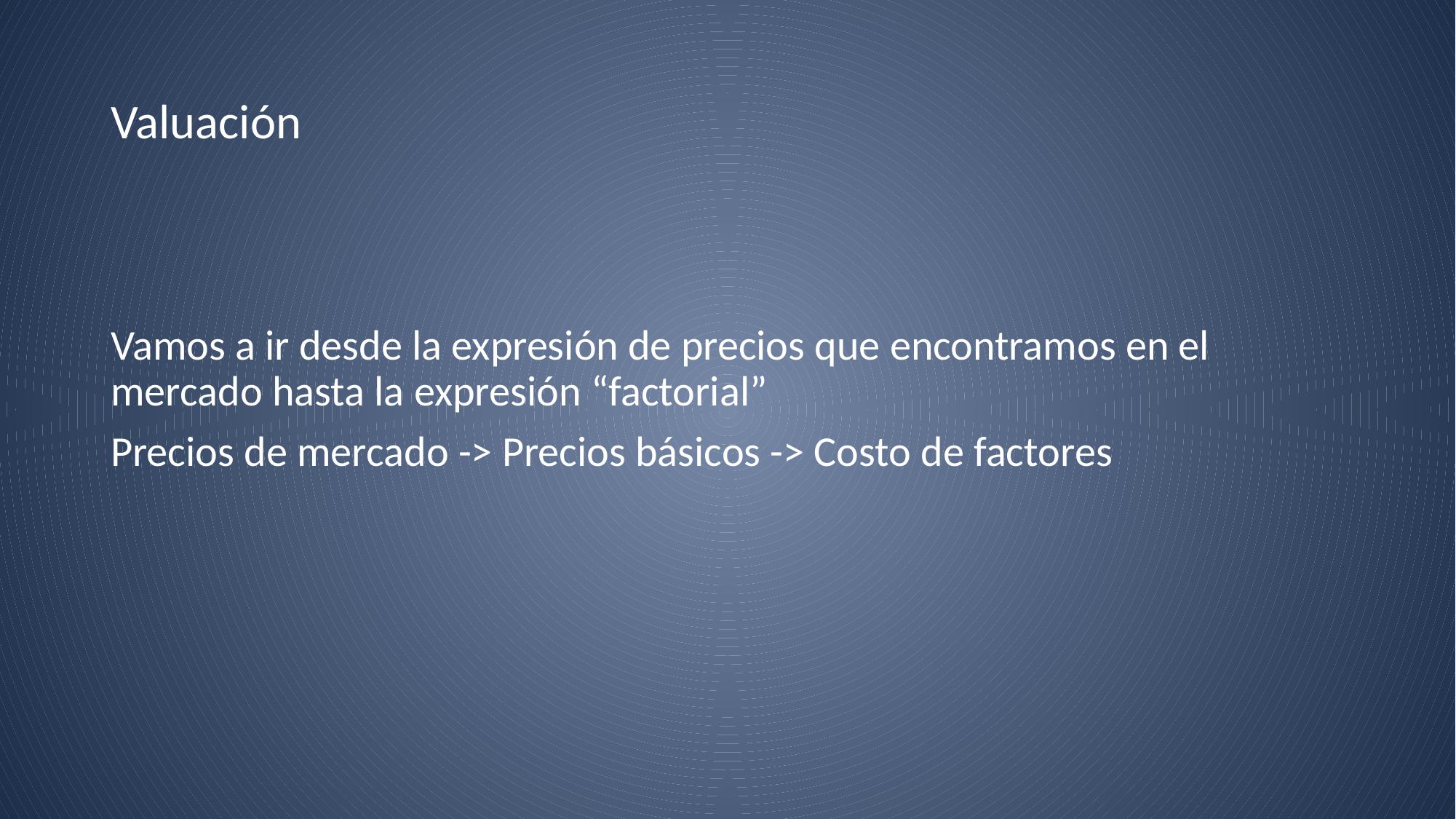

# Valuación
Vamos a ir desde la expresión de precios que encontramos en el mercado hasta la expresión “factorial”
Precios de mercado -> Precios básicos -> Costo de factores